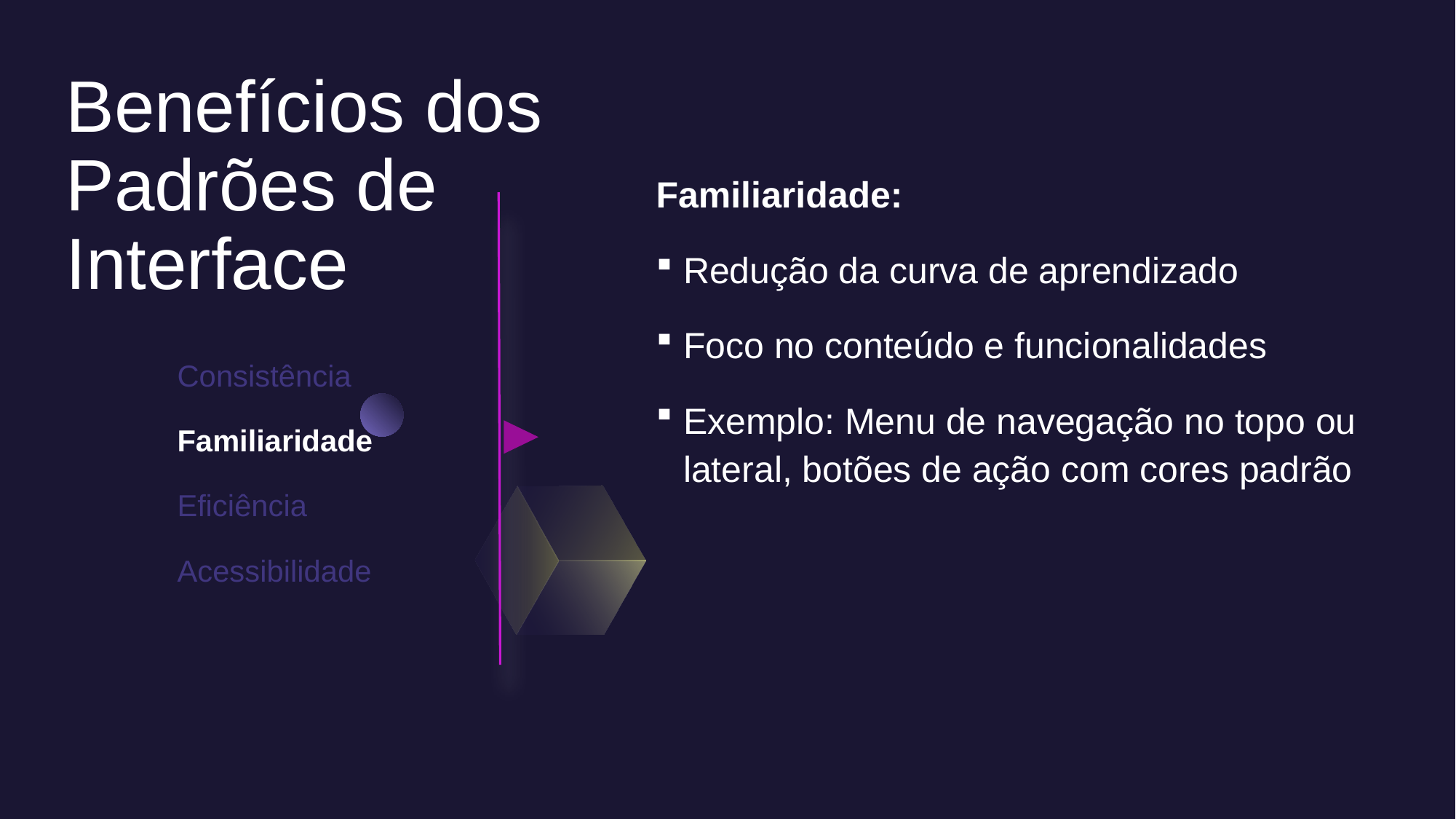

# Benefícios dos Padrões de Interface
Familiaridade:
Redução da curva de aprendizado
Foco no conteúdo e funcionalidades
Exemplo: Menu de navegação no topo ou lateral, botões de ação com cores padrão

Consistência

Familiaridade

Eficiência
Acessibilidade